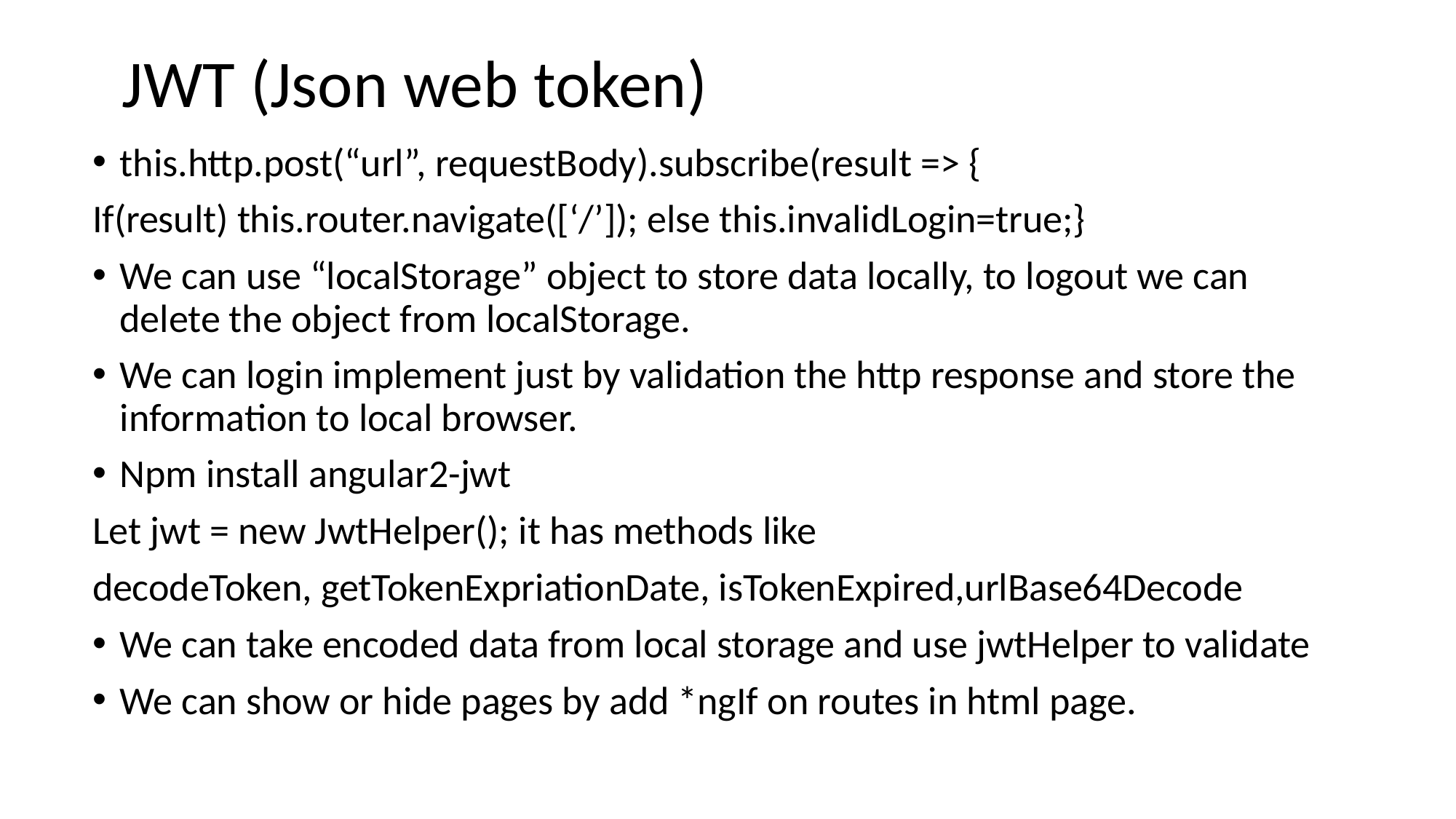

# JWT (Json web token)
this.http.post(“url”, requestBody).subscribe(result => {
If(result) this.router.navigate([‘/’]); else this.invalidLogin=true;}
We can use “localStorage” object to store data locally, to logout we can delete the object from localStorage.
We can login implement just by validation the http response and store the information to local browser.
Npm install angular2-jwt
Let jwt = new JwtHelper(); it has methods like
decodeToken, getTokenExpriationDate, isTokenExpired,urlBase64Decode
We can take encoded data from local storage and use jwtHelper to validate
We can show or hide pages by add *ngIf on routes in html page.